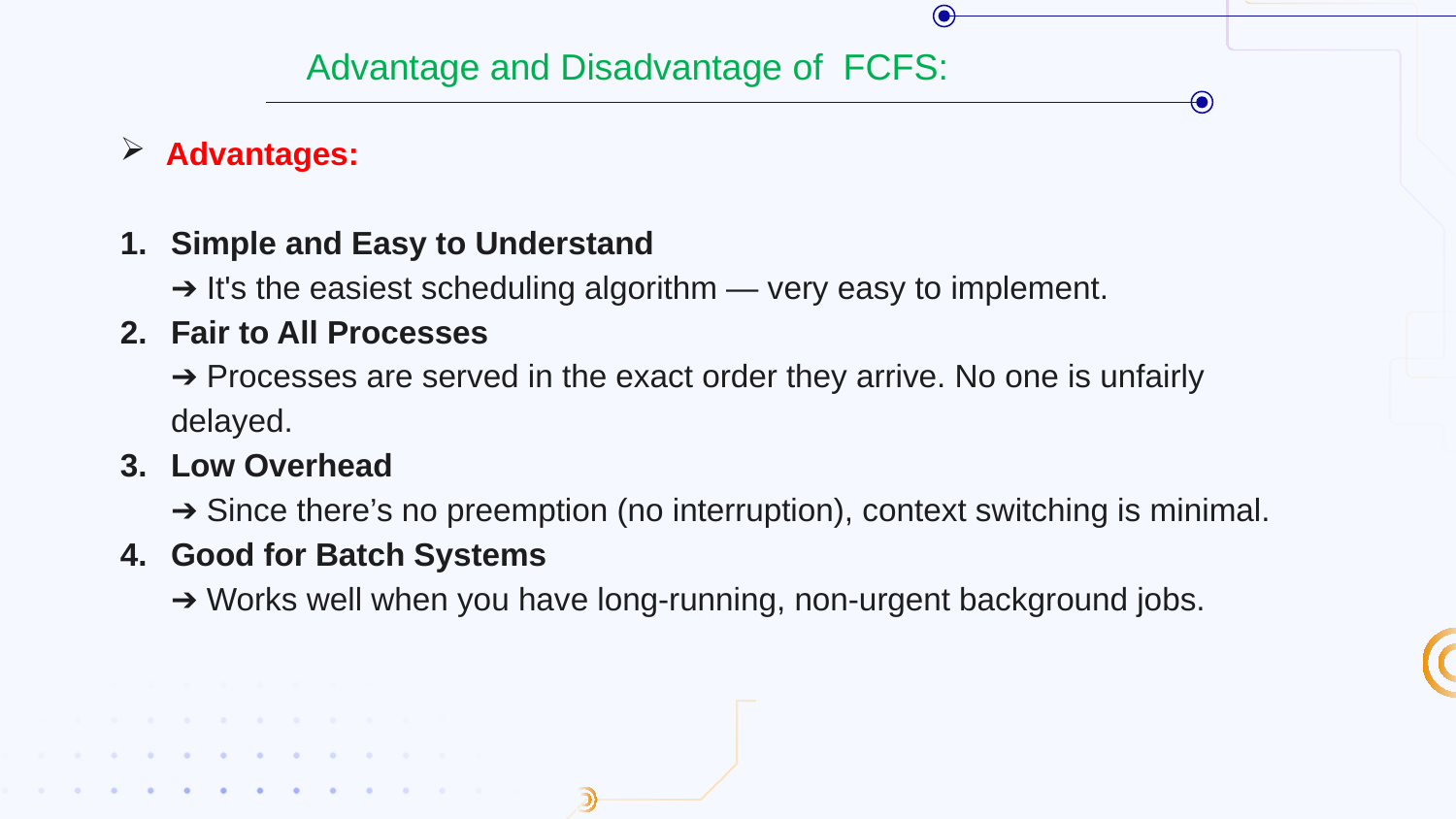

Advantage and Disadvantage of  FCFS:

Advantages:

Simple and Easy to Understand
➔ It's the easiest scheduling algorithm — very easy to implement.
Fair to All Processes
➔ Processes are served in the exact order they arrive. No one is unfairly delayed.
Low Overhead
➔ Since there’s no preemption (no interruption), context switching is minimal.
Good for Batch Systems
➔ Works well when you have long-running, non-urgent background jobs.